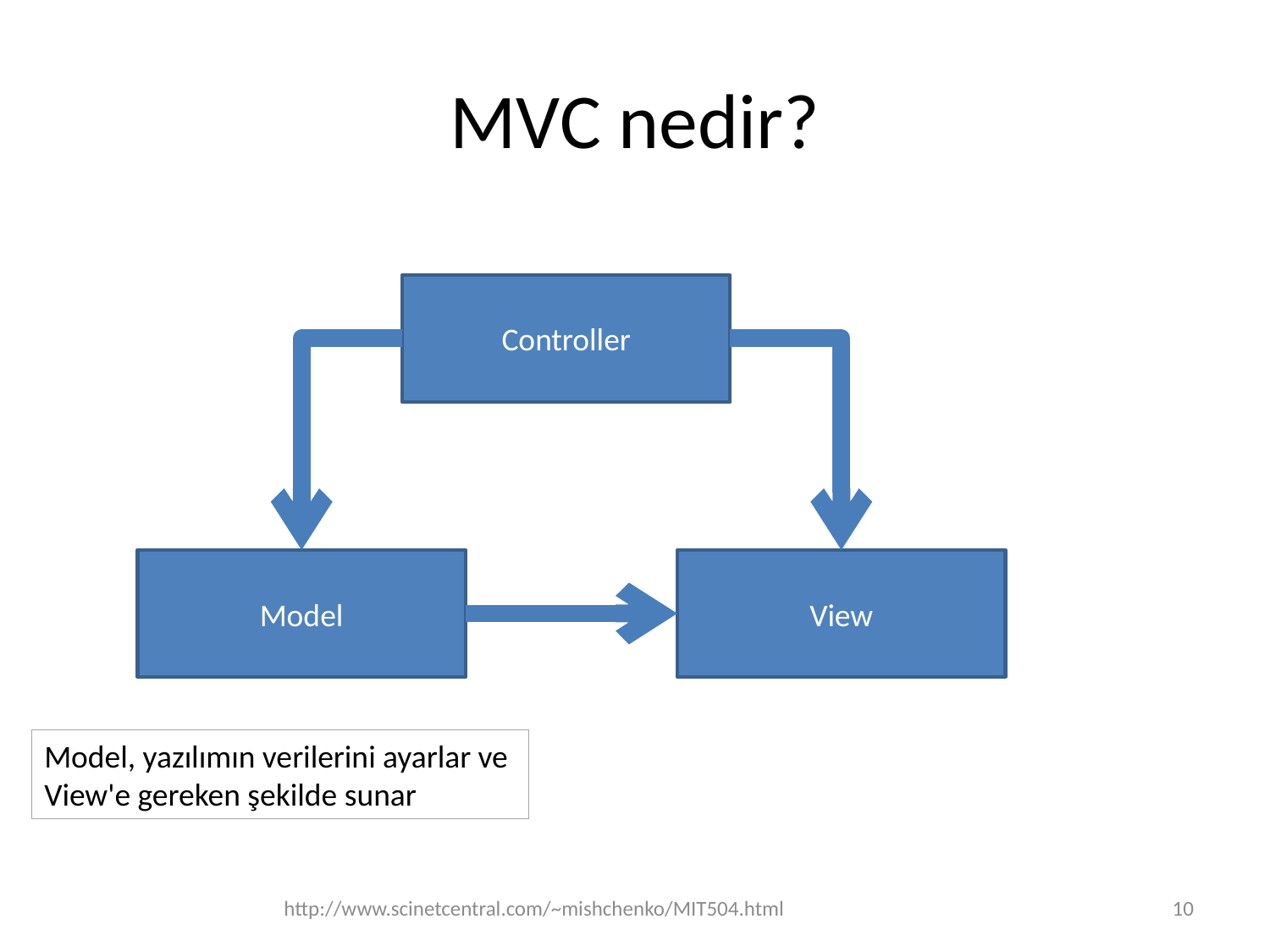

# MVC nedir?
Controller
Model
View
Model, yazılımın verilerini ayarlar ve View'e gereken şekilde sunar
http://www.scinetcentral.com/~mishchenko/MIT504.html
10